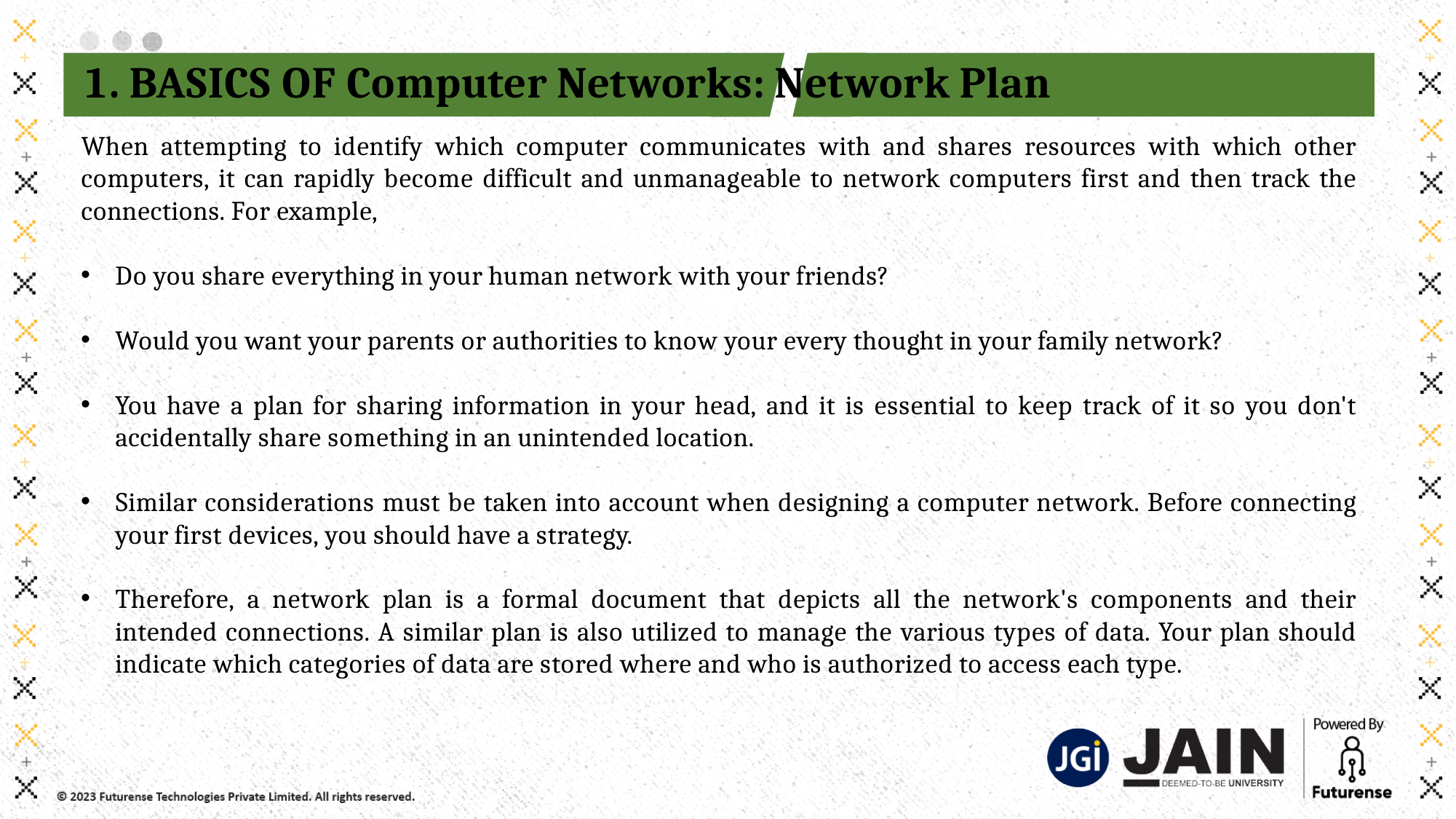

1. BASICS OF Computer Networks: Network Plan

When attempting to identify which computer communicates with and shares resources with which other computers, it can rapidly become difficult and unmanageable to network computers first and then track the connections. For example,

Do you share everything in your human network with your friends?

Would you want your parents or authorities to know your every thought in your family network?

You have a plan for sharing information in your head, and it is essential to keep track of it so you don't accidentally share something in an unintended location.

Similar considerations must be taken into account when designing a computer network. Before connecting your first devices, you should have a strategy.

Therefore, a network plan is a formal document that depicts all the network's components and their intended connections. A similar plan is also utilized to manage the various types of data. Your plan should indicate which categories of data are stored where and who is authorized to access each type.